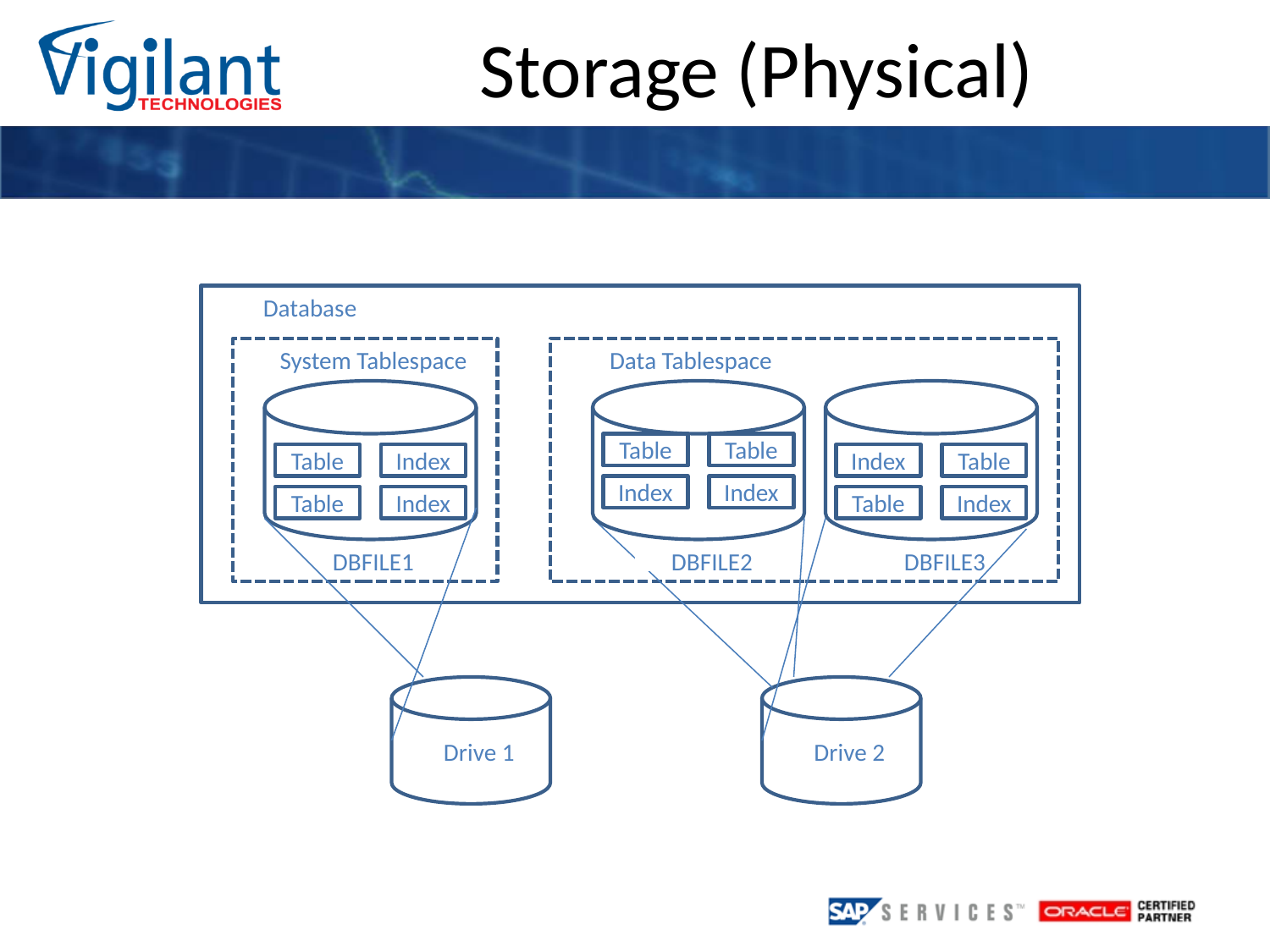

Storage (Physical)

   Database

   System Tablespace
   Data Tablespace

Table
Table
Table
Index
Table
Index
Table
Index
Index
Table
Index
Table
Index
   DBFILE1
   DBFILE2
   DBFILE3

   Drive 1
   Drive 2